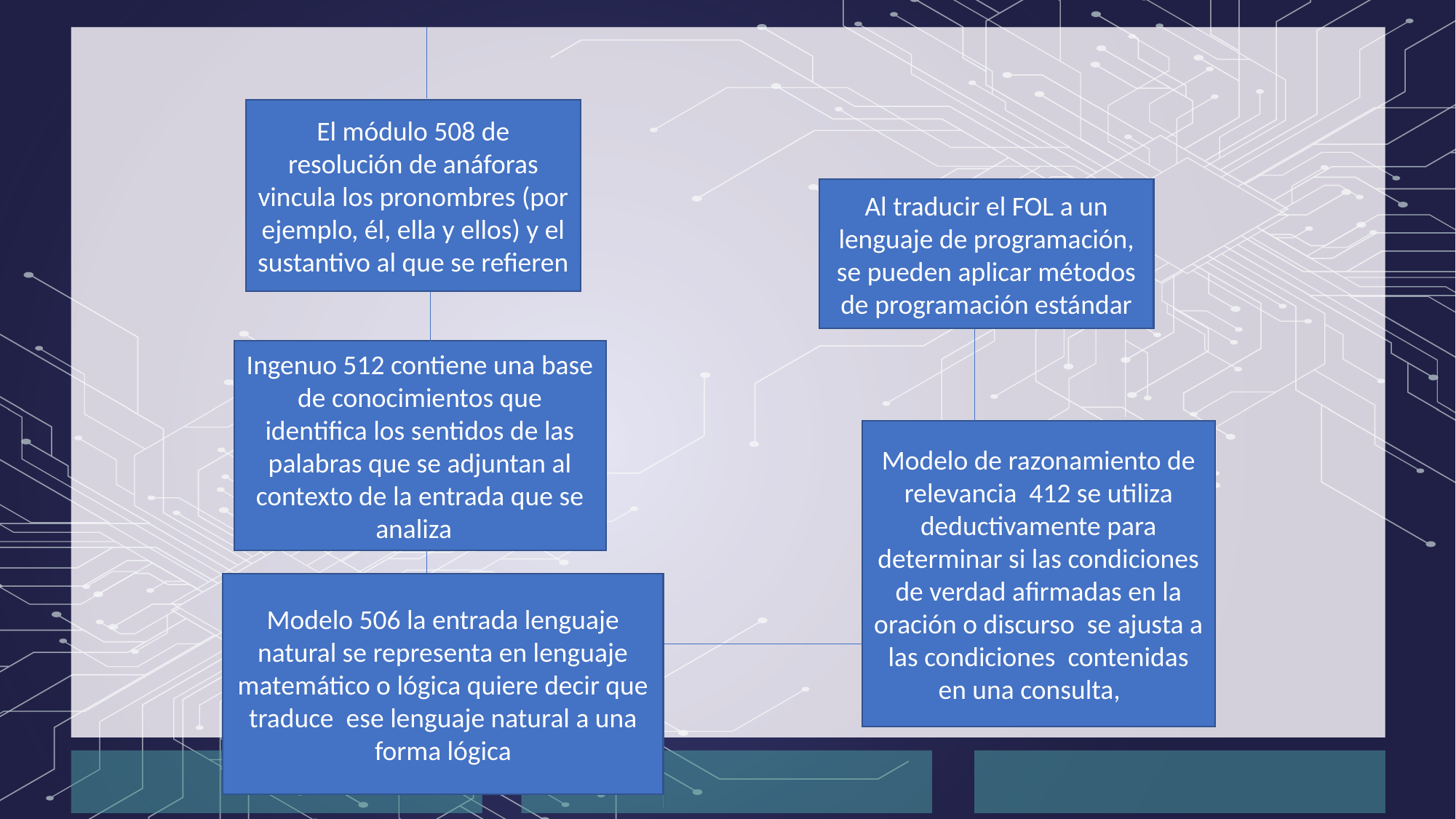

El módulo 508 de resolución de anáforas vincula los pronombres (por ejemplo, él, ella y ellos) y el sustantivo al que se refieren

Al traducir el FOL a un lenguaje de programación, se pueden aplicar métodos de programación estándar
Ingenuo 512 contiene una base de conocimientos que identifica los sentidos de las palabras que se adjuntan al contexto de la entrada que se analiza
Modelo de razonamiento de relevancia  412 se utiliza deductivamente para determinar si las condiciones de verdad afirmadas en la oración o discurso  se ajusta a las condiciones  contenidas en una consulta,
Modelo 506 la entrada lenguaje natural se representa en lenguaje matemático o lógica quiere decir que traduce  ese lenguaje natural a una forma lógica